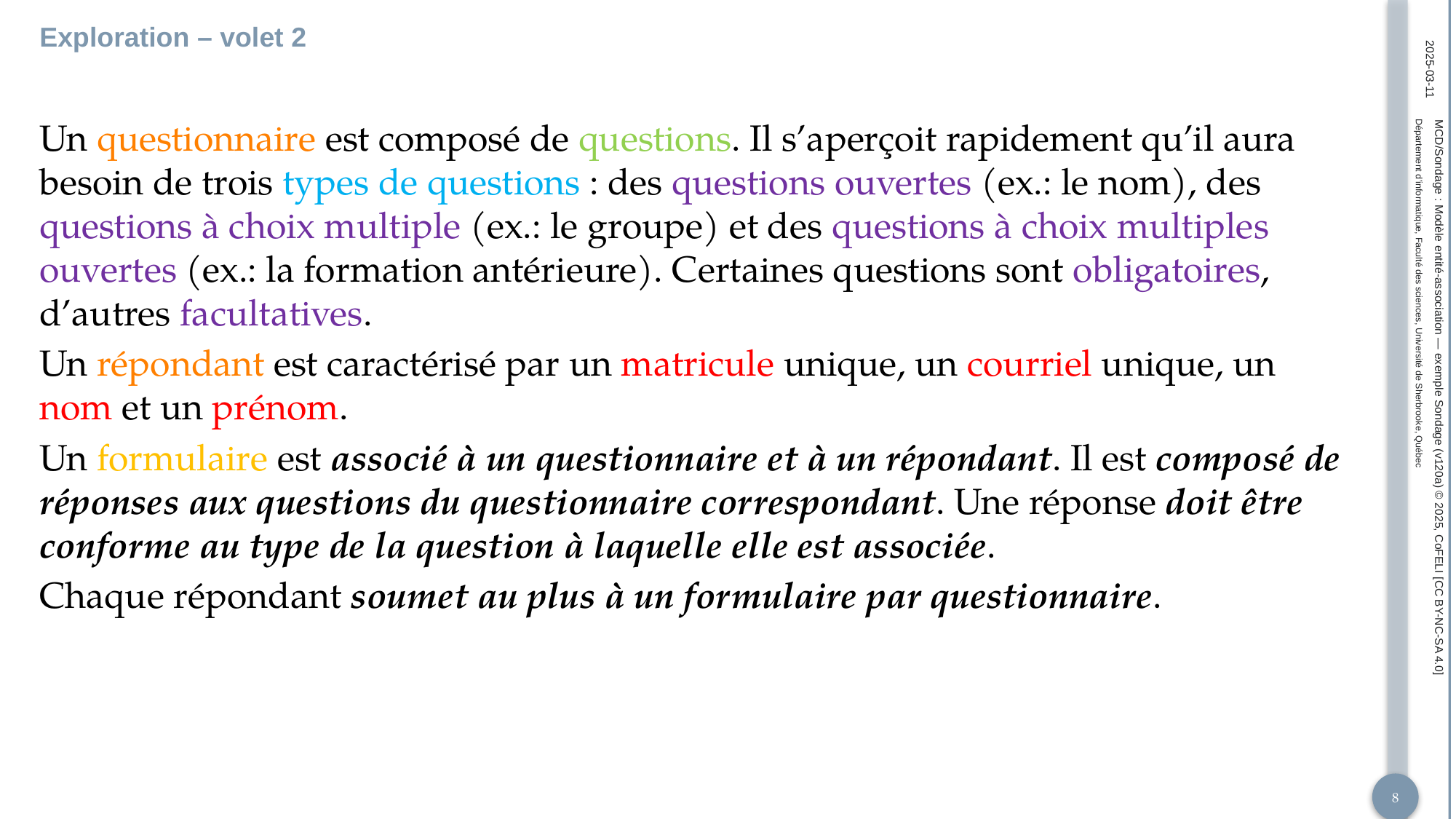

# Exploration – volet 2
2025-03-11
Un questionnaire est composé de questions. Il s’aperçoit rapidement qu’il aura besoin de trois types de questions : des questions ouvertes (ex.: le nom), des questions à choix multiple (ex.: le groupe) et des questions à choix multiples ouvertes (ex.: la formation antérieure). Certaines questions sont obligatoires, d’autres facultatives.
Un répondant est caractérisé par un matricule unique, un courriel unique, un nom et un prénom.
Un formulaire est associé à un questionnaire et à un répondant. Il est composé de réponses aux questions du questionnaire correspondant. Une réponse doit être conforme au type de la question à laquelle elle est associée.
Chaque répondant soumet au plus à un formulaire par questionnaire.

MCD/Sondage : Modèle entité-association — exemple Sondage (v120a) © 2025, CoFELI [CC BY-NC-SA 4.0]
8